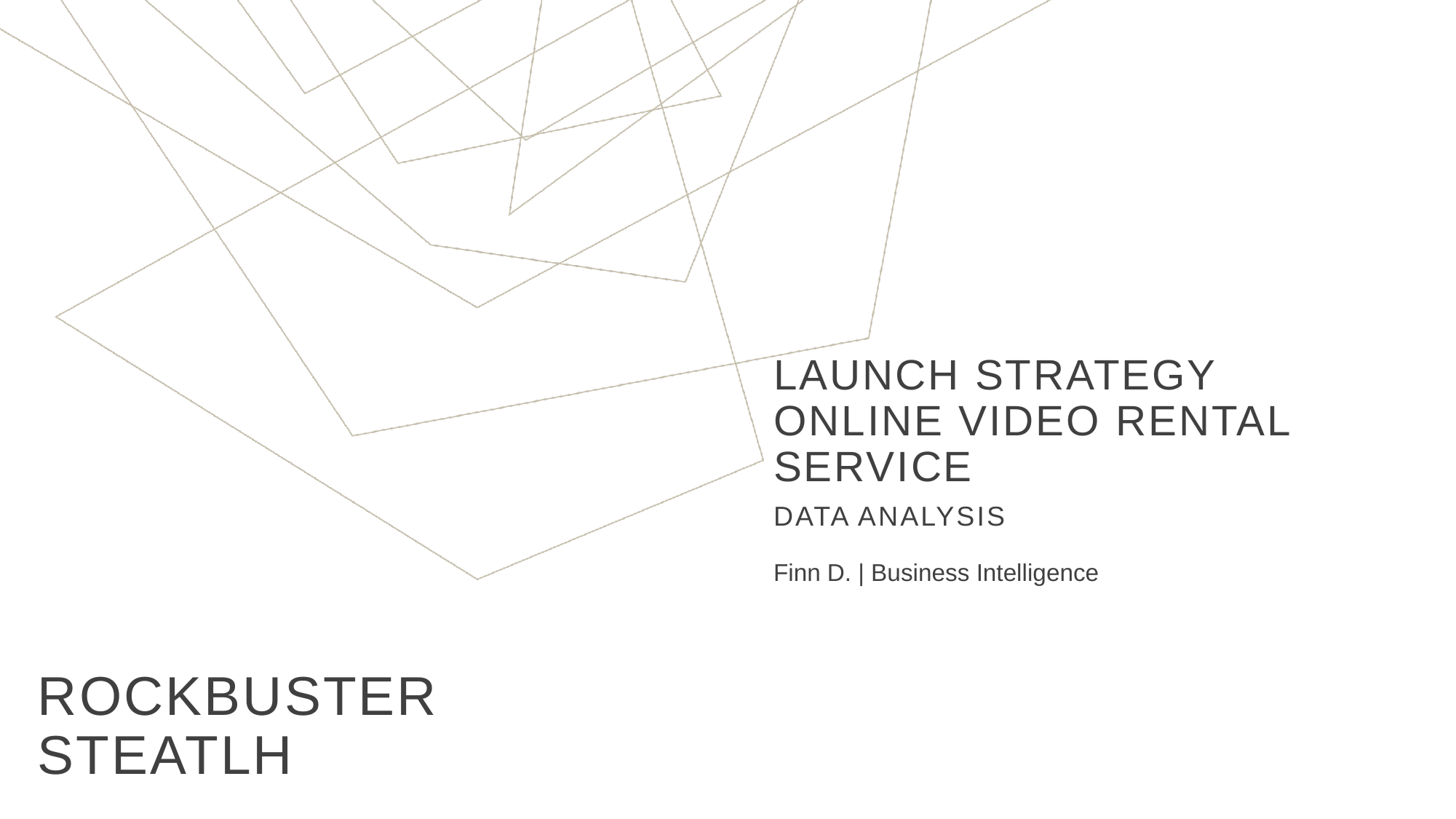

# Launch Strategy online video rental service
Data Analysis
Finn D. | Business Intelligence
Rockbuster steatlh